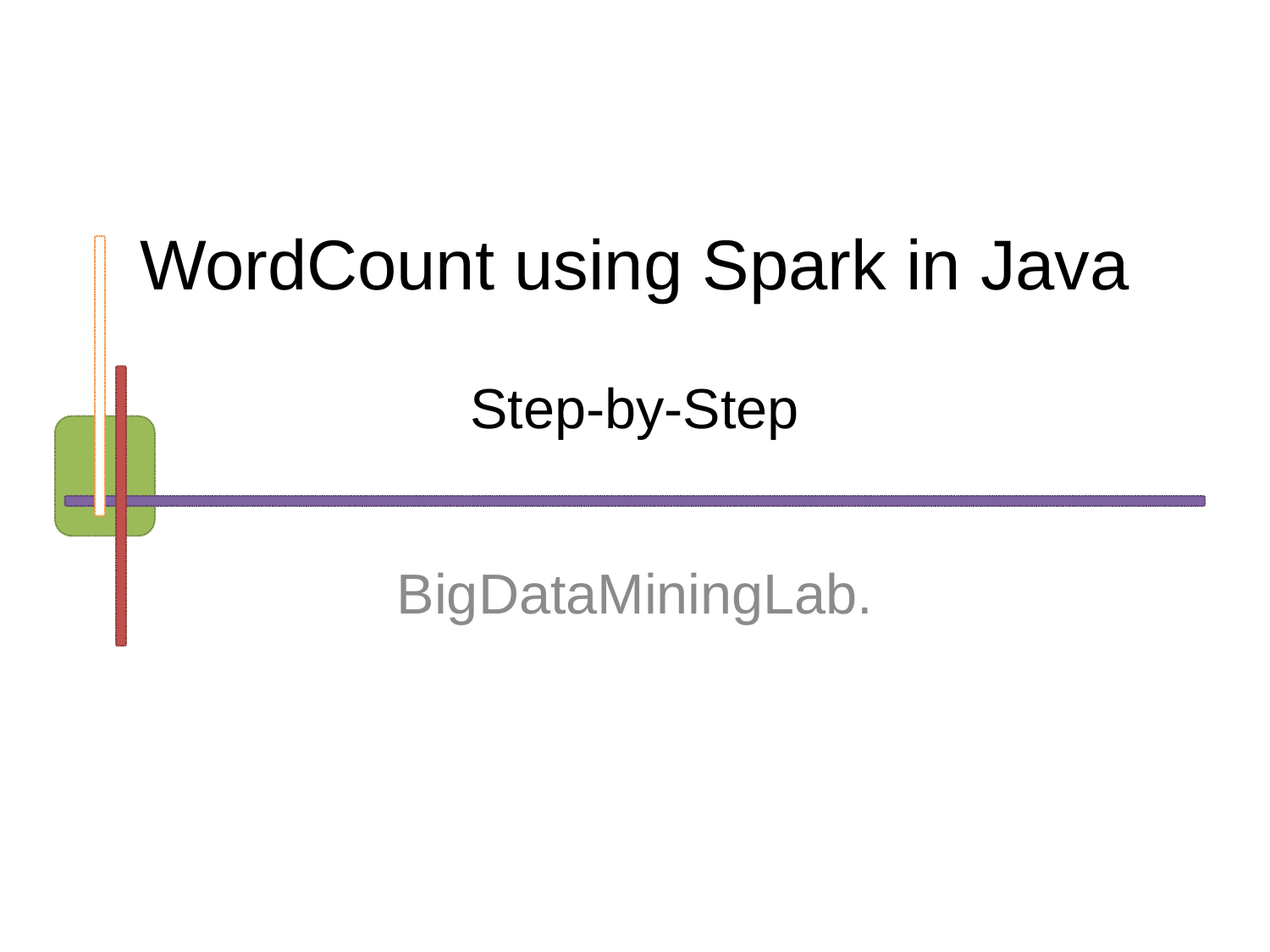

WordCount using Spark in Java

Step-by-Step
BigDataMiningLab.